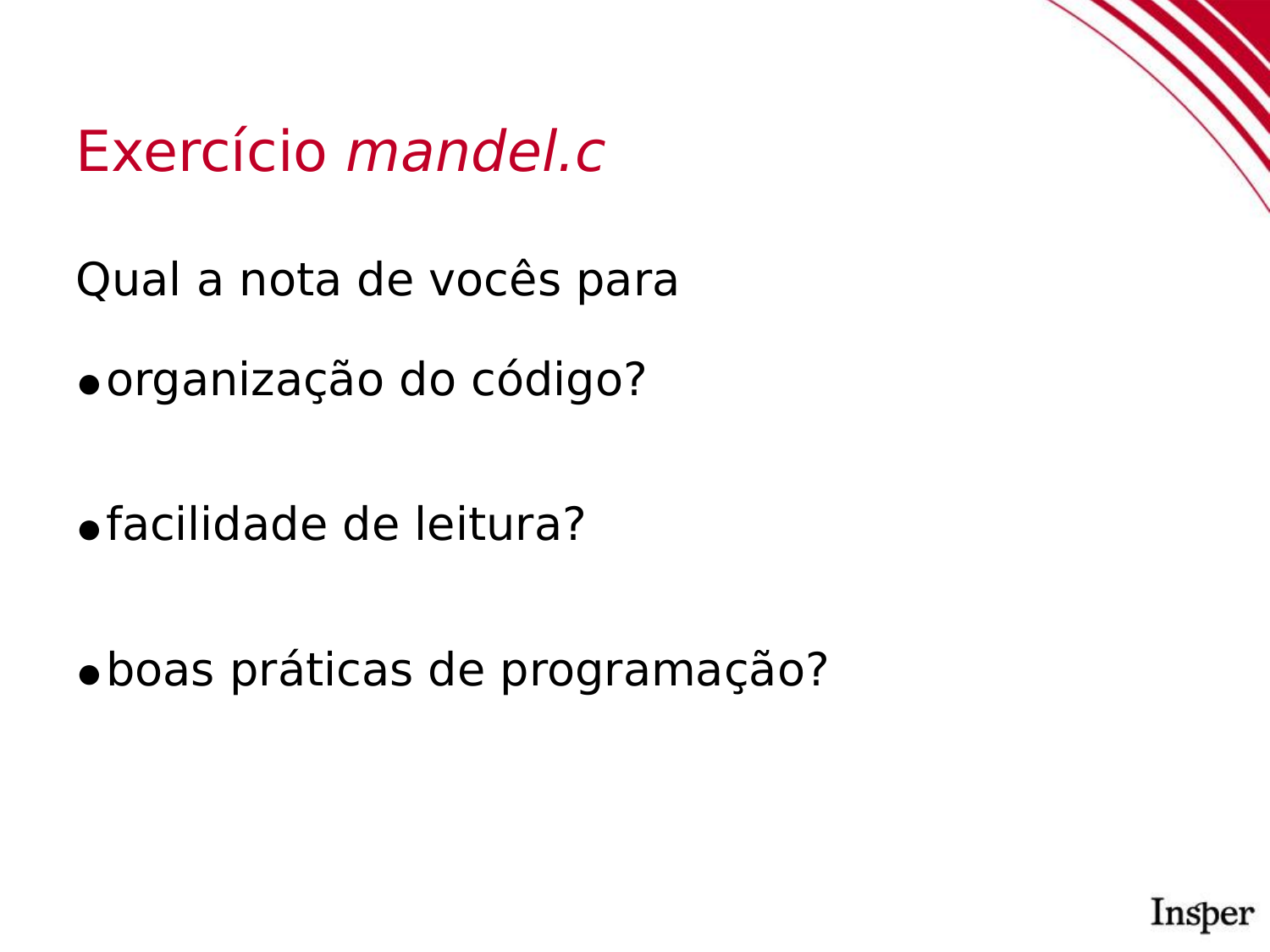

Exercício mandel.c

Qual a nota de vocês para
organização do código?
facilidade de leitura?
boas práticas de programação?